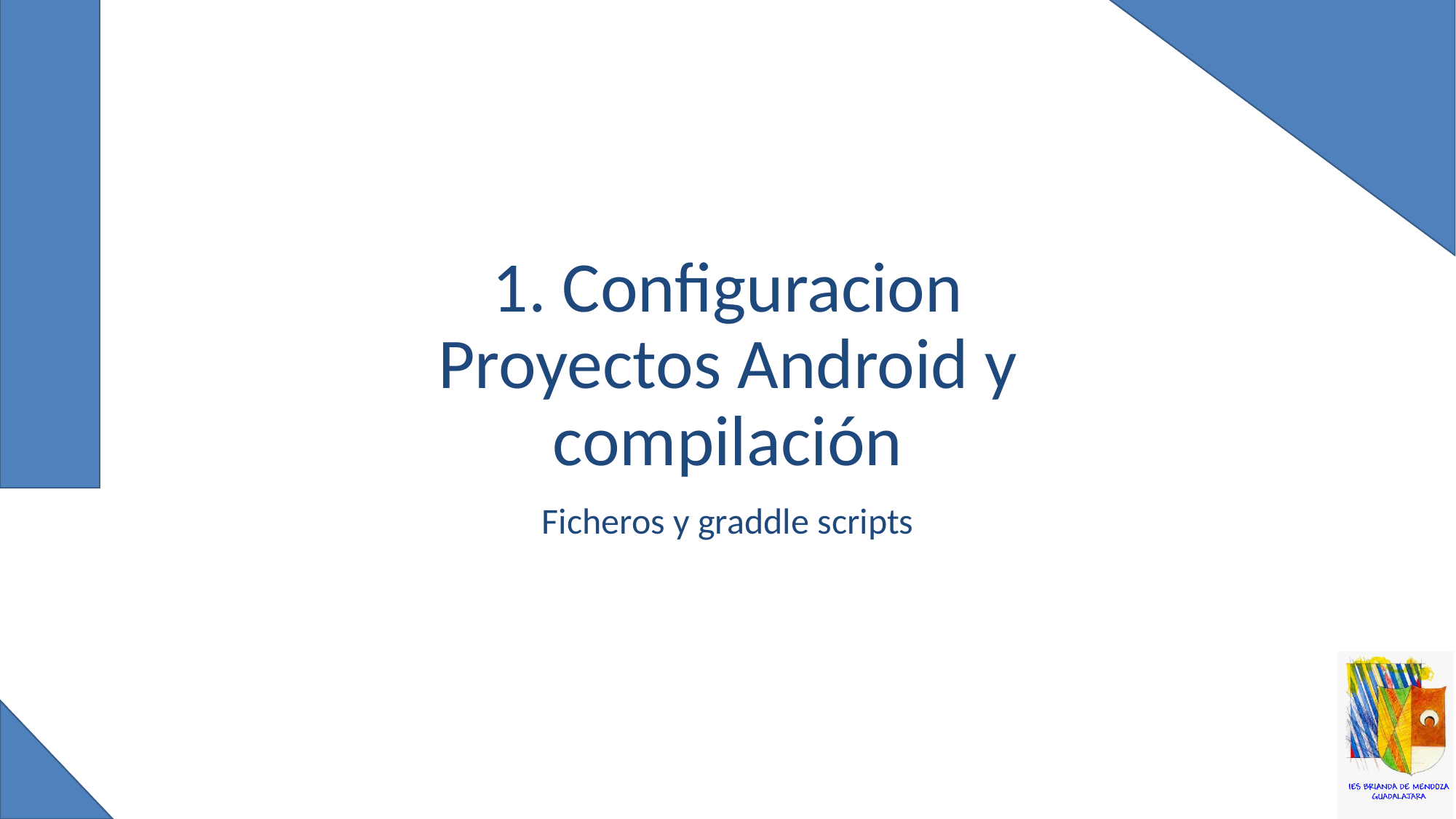

# 1. Configuracion Proyectos Android y compilación
Ficheros y graddle scripts